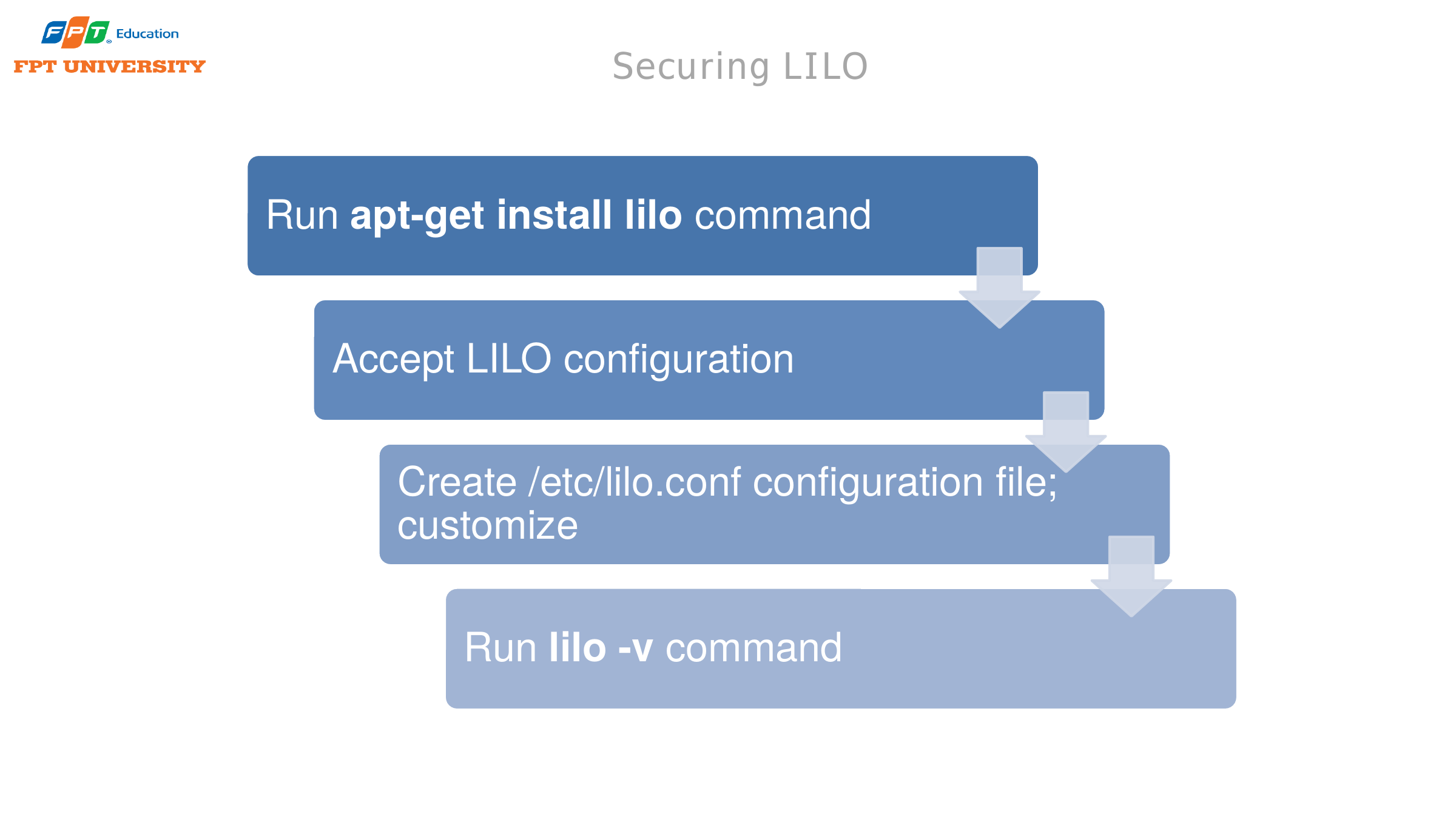

# Securing LILO
Run apt-get install lilo command
Accept LILO configuration
Create /etc/lilo.conf configuration file; customize
Run lilo -v command